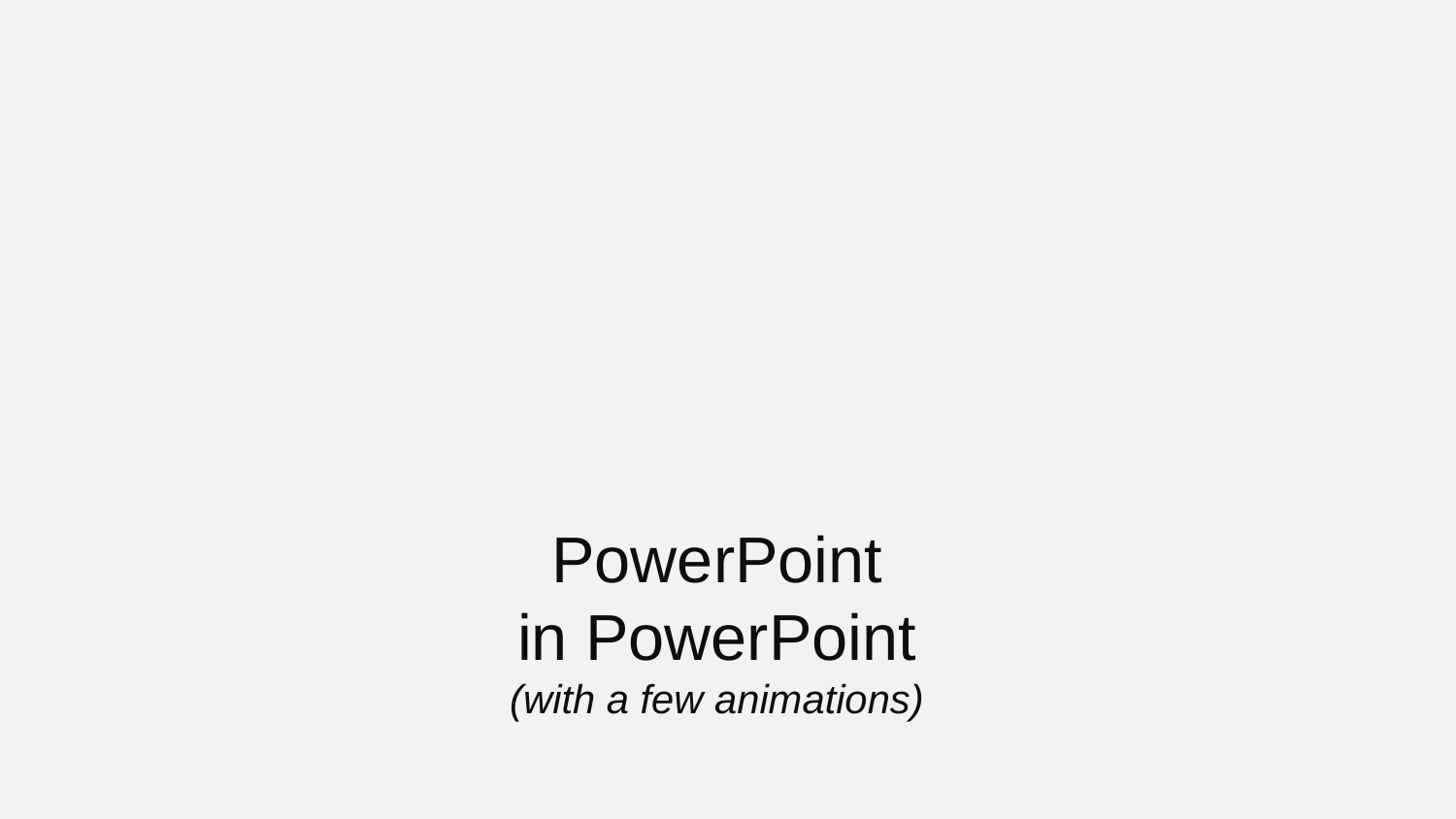

PowerPoint
in PowerPoint
(with a few animations)